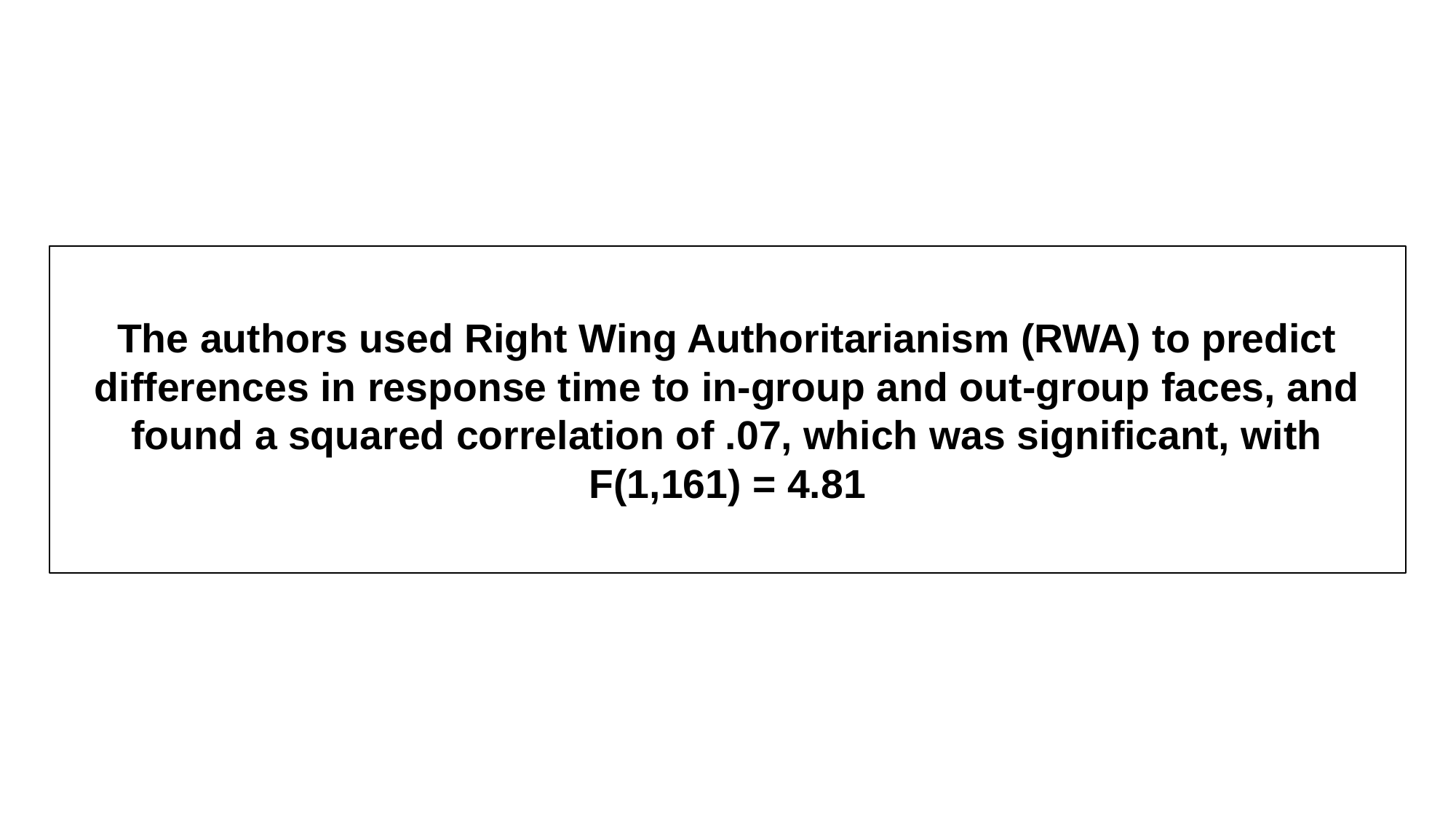

# The authors used Right Wing Authoritarianism (RWA) to predict differences in response time to in-group and out-group faces, and found a squared correlation of .07, which was significant, with F(1,161) = 4.81